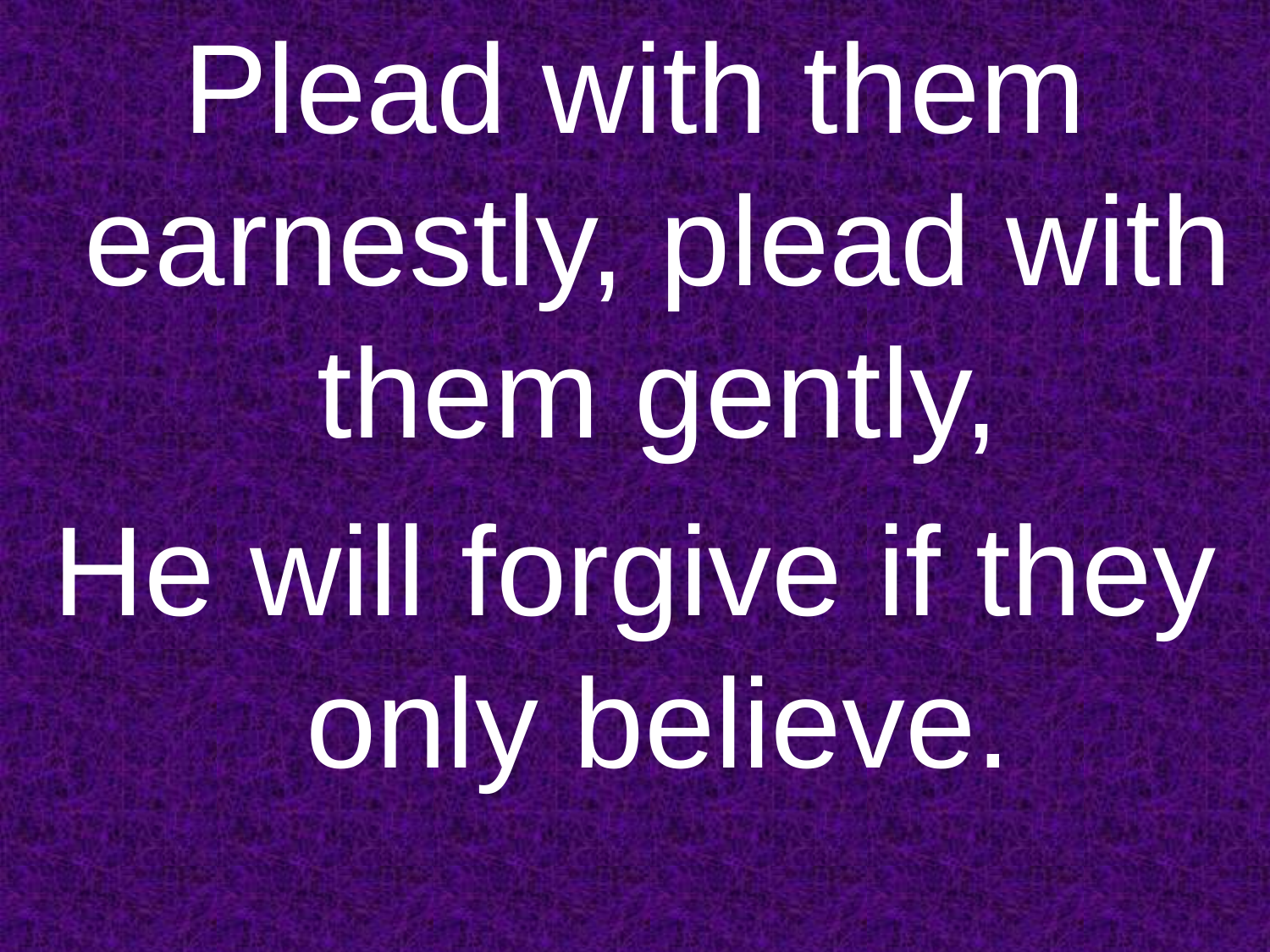

Plead with them earnestly, plead with them gently,
He will forgive if they only believe.